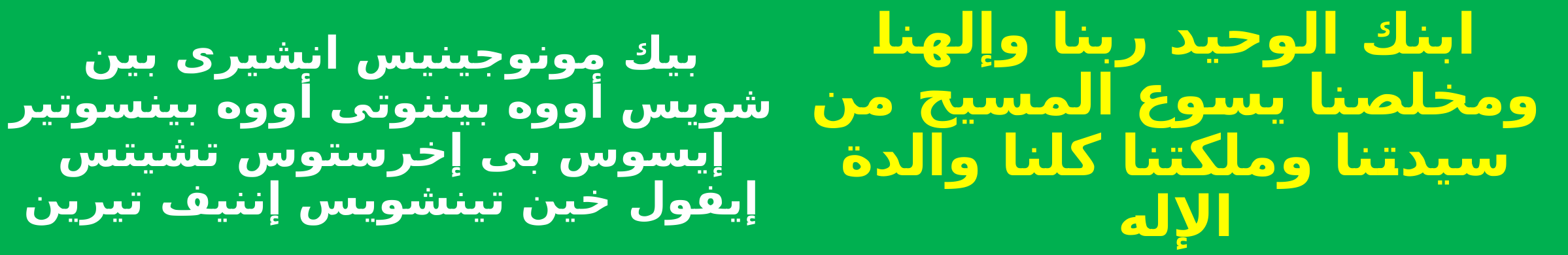

بيك مونوجينيس انشيرى بين شويس أووه بيننوتى أووه بينسوتير إيسوس بى إخرستوس تشيتس إيفول خين تينشويس إننيف تيرين
ابنك الوحيد ربنا وإلهنا ومخلصنا يسوع المسيح من سيدتنا وملكتنا كلنا والدة الإله